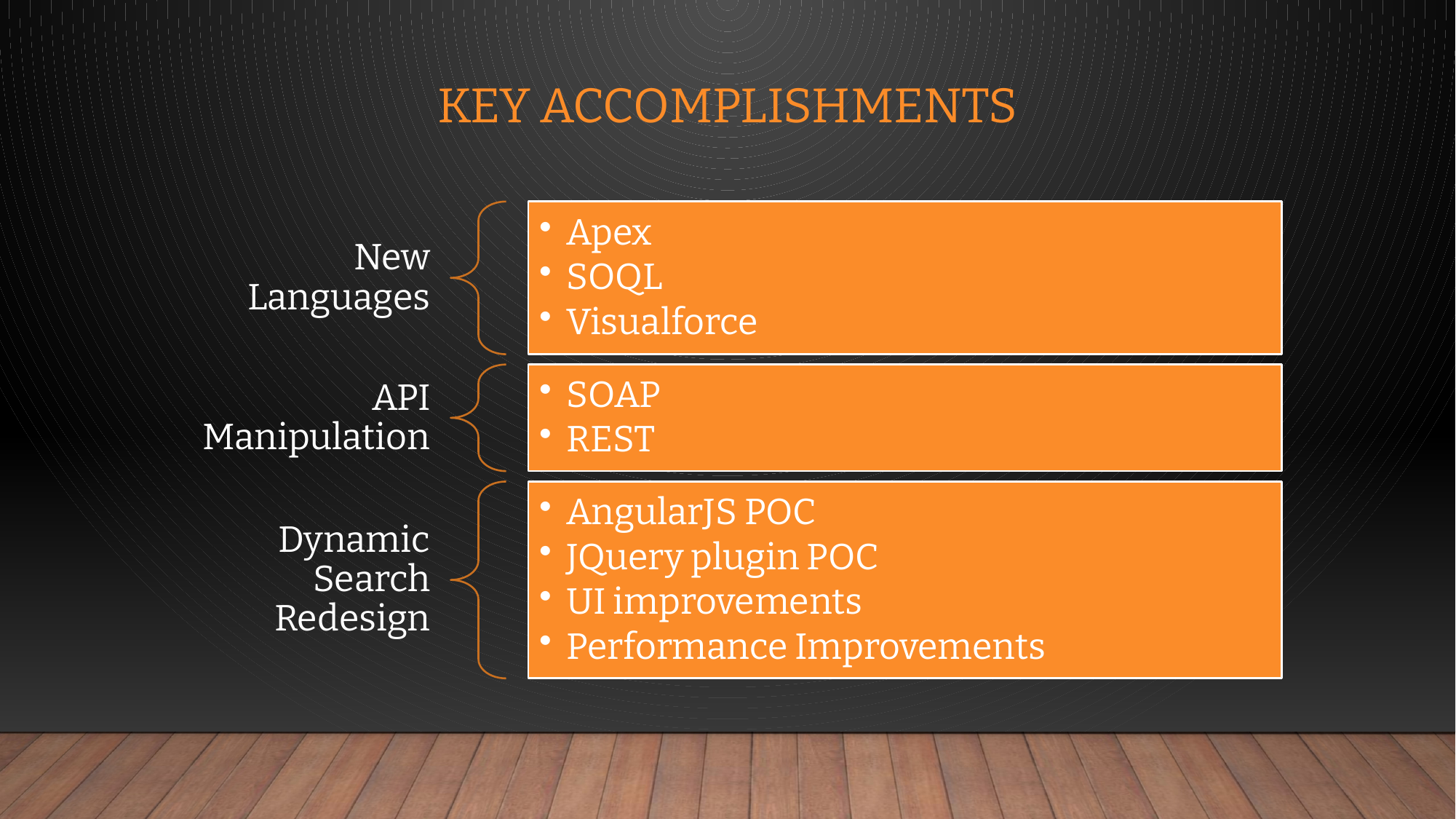

# Key Accomplishments
New Languages
Apex
SOQL
Visualforce
API Manipulation
SOAP
REST
Dynamic Search Redesign
AngularJS POC
JQuery plugin POC
UI improvements
Performance Improvements